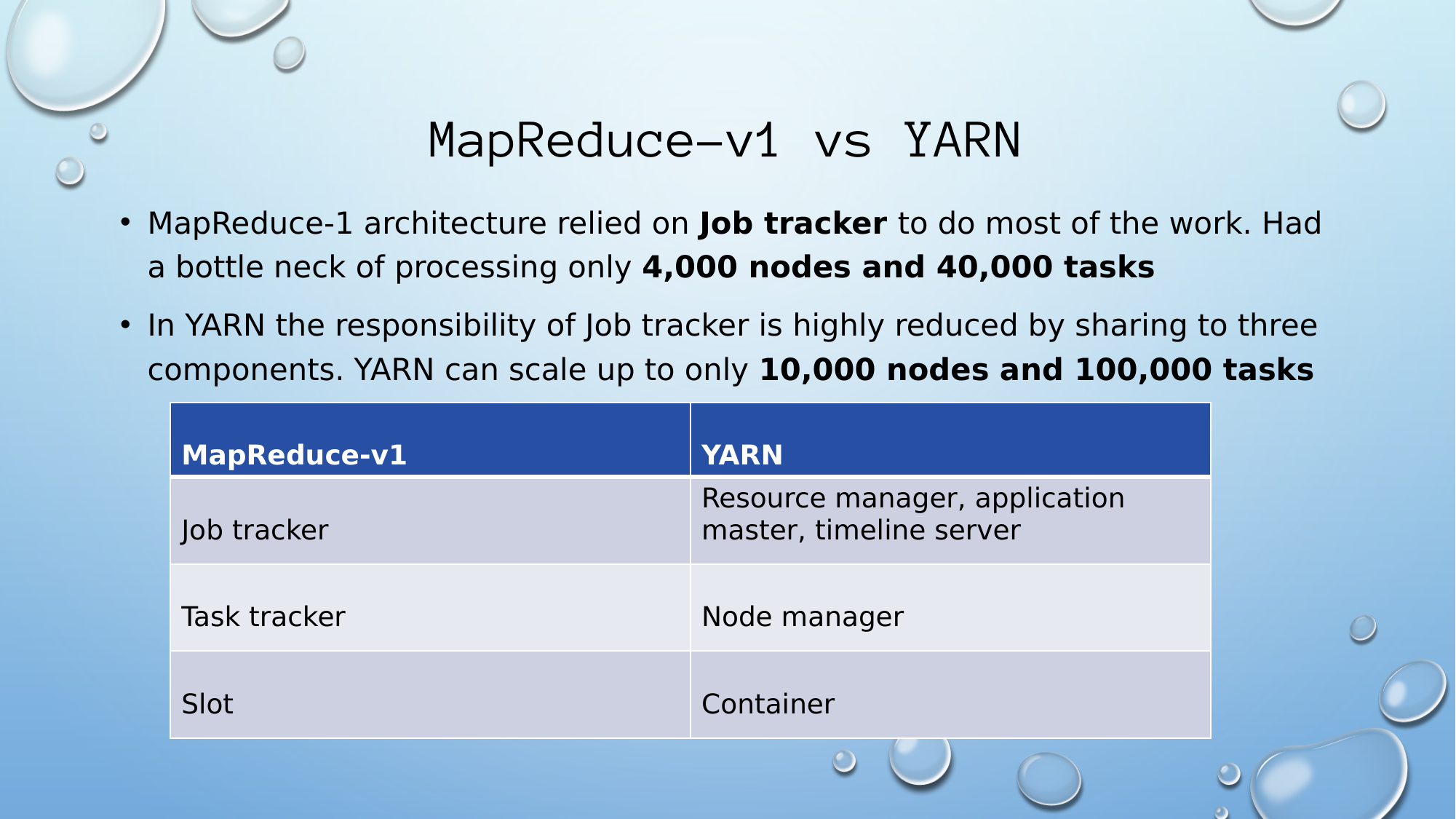

# MapReduce-v1 vs YARN
MapReduce-1 architecture relied on Job tracker to do most of the work. Had a bottle neck of processing only 4,000 nodes and 40,000 tasks
In YARN the responsibility of Job tracker is highly reduced by sharing to three components. YARN can scale up to only 10,000 nodes and 100,000 tasks

| MapReduce-v1 | YARN |
| --- | --- |
| Job tracker | Resource manager, application master, timeline server |
| Task tracker | Node manager |
| Slot | Container |